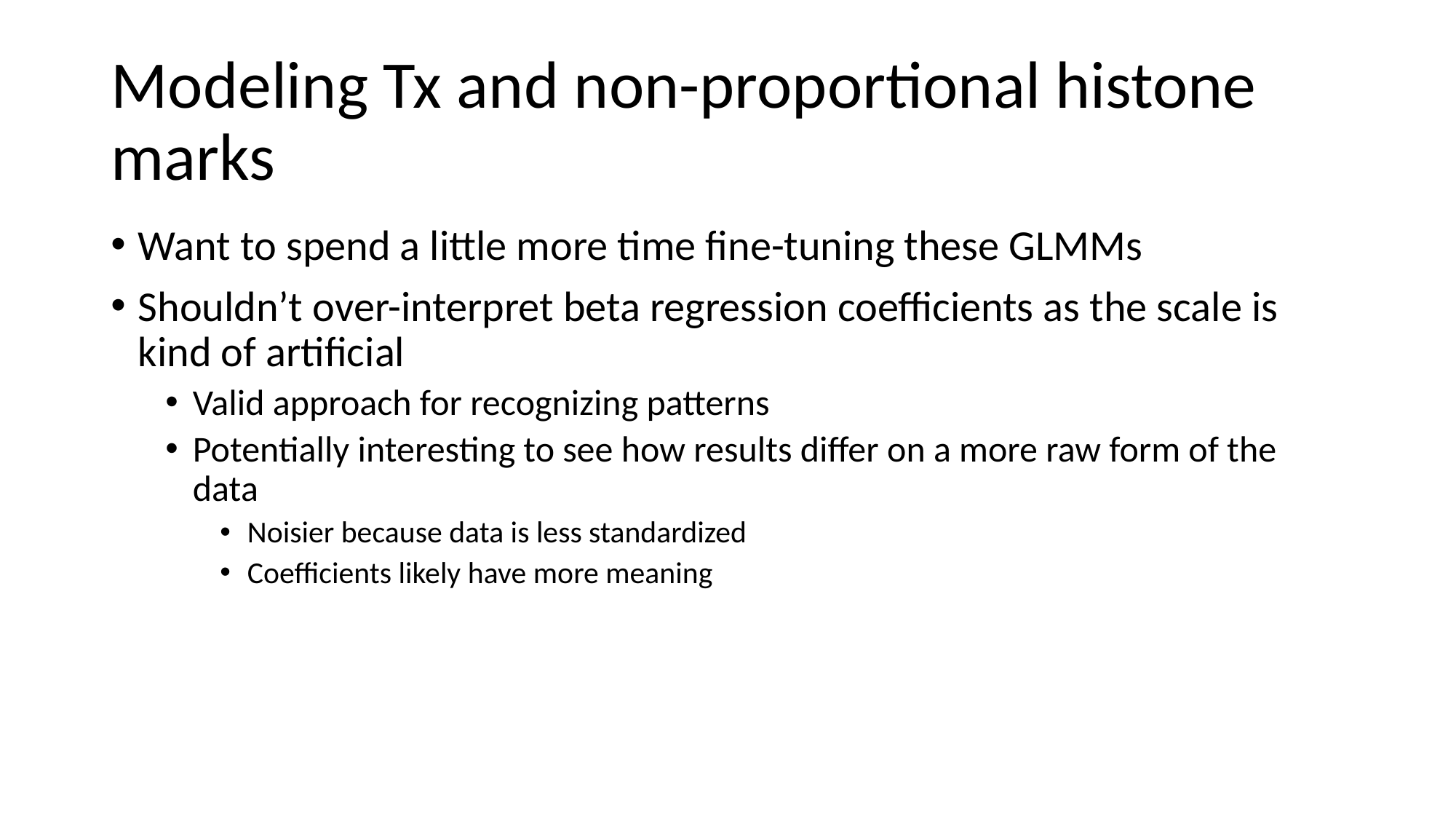

# Modeling Tx and non-proportional histone marks
Want to spend a little more time fine-tuning these GLMMs
Shouldn’t over-interpret beta regression coefficients as the scale is kind of artificial
Valid approach for recognizing patterns
Potentially interesting to see how results differ on a more raw form of the data
Noisier because data is less standardized
Coefficients likely have more meaning